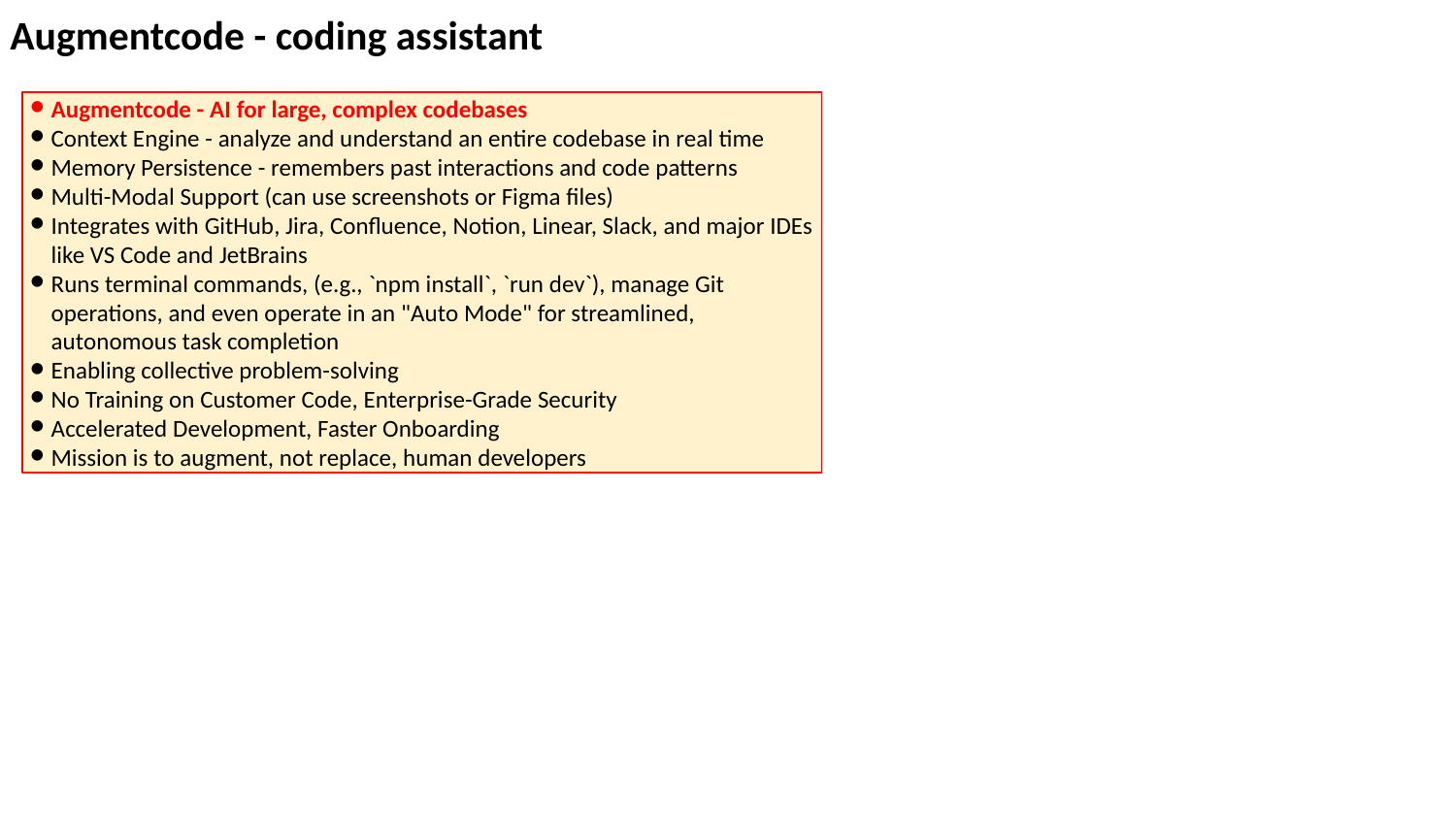

Augmentcode - coding assistant
Augmentcode - AI for large, complex codebases
Context Engine - analyze and understand an entire codebase in real time
Memory Persistence - remembers past interactions and code patterns
Multi-Modal Support (can use screenshots or Figma files)
Integrates with GitHub, Jira, Confluence, Notion, Linear, Slack, and major IDEs like VS Code and JetBrains
Runs terminal commands, (e.g., `npm install`, `run dev`), manage Git operations, and even operate in an "Auto Mode" for streamlined, autonomous task completion
Enabling collective problem-solving
No Training on Customer Code, Enterprise-Grade Security
Accelerated Development, Faster Onboarding
Mission is to augment, not replace, human developers